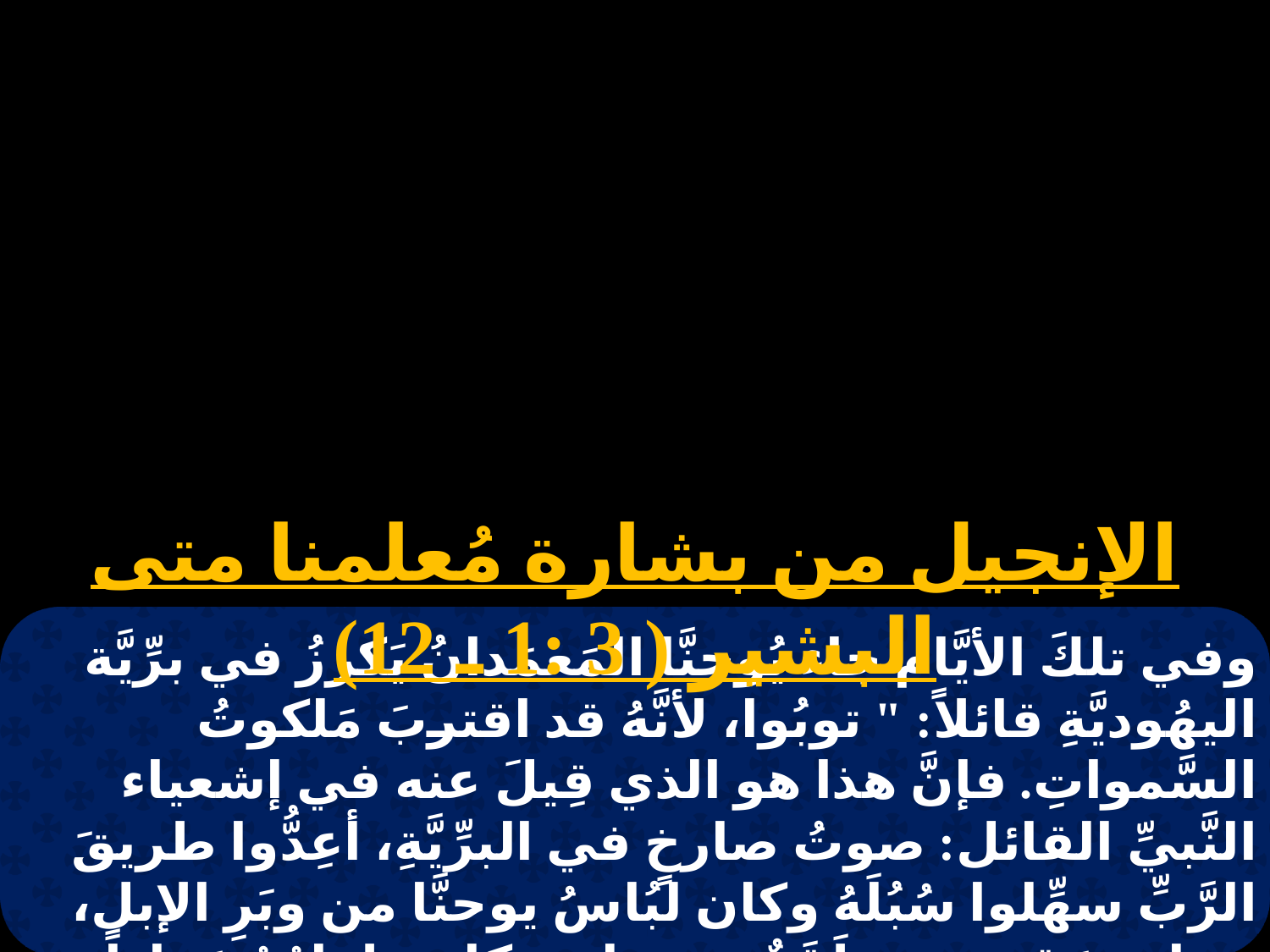

الإنجيل من بشارة مُعلمنا متى البشير ( 3 :1 ـ 12)
وفي تلكَ الأيَّام جاء يُوحنَّا المَعمَدانُ يَكرزُ في برِّيَّة اليهُوديَّةِ قائلاً: " توبُوا، لأنَّهُ قد اقتربَ مَلكوتُ السَّمواتِ. فإنَّ هذا هو الذي قِيلَ عنه في إشعياء النَّبيِّ القائل: صوتُ صارخٍ في البرِّيَّةِ، أعِدُّوا طريقَ الرَّبِّ سهِّلوا سُبُلَهُ وكان لبُاسُ يوحنَّا من وبَرِ الإبل، وعلى حَقوَيهِ منطَقَةٌ من جلدٍ. وكان طعامُهُ جَراداً وعسلاً برِّيَّاً. حينئذٍ خرج إليه أهلُ أُورشليمَ وكلُّ اليهوديَّةِ وجـمـيعُ كـورة الأردنِّ.